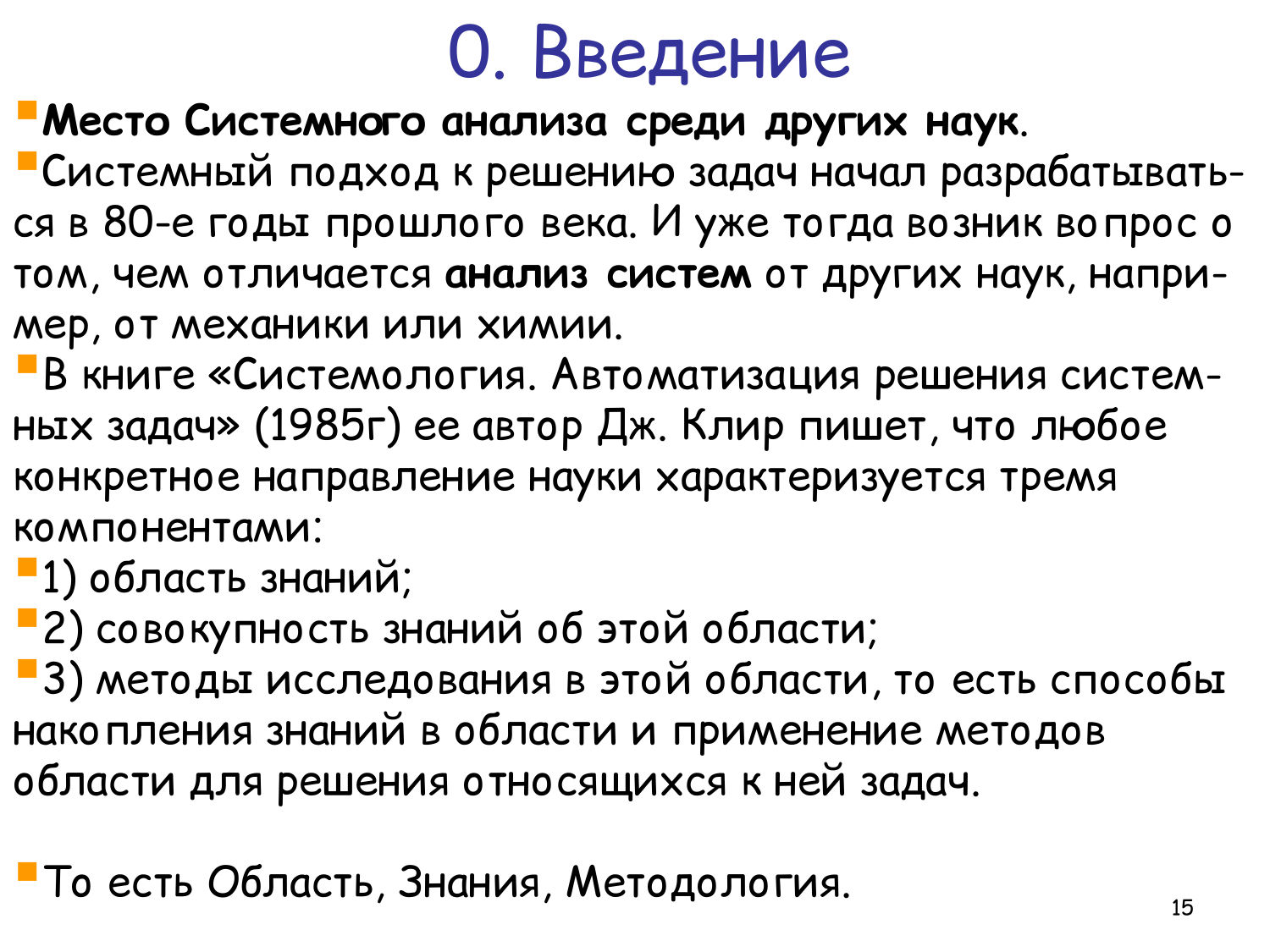

0. Введение
Место Системного анализа среди других наук.
Системный подход к решению задач начал разрабатывать-ся в 80-е годы прошлого века. И уже тогда возник вопрос о том, чем отличается анализ систем от других наук, напри-мер, от механики или химии.
В книге «Системология. Автоматизация решения систем-ных задач» (1985г) ее автор Дж. Клир пишет, что любое конкретное направление науки характеризуется тремя компонентами:
1) область знаний;
2) совокупность знаний об этой области;
3) методы исследования в этой области, то есть способы накопления знаний в области и применение методов области для решения относящихся к ней задач.

То есть Область, Знания, Методология.
15